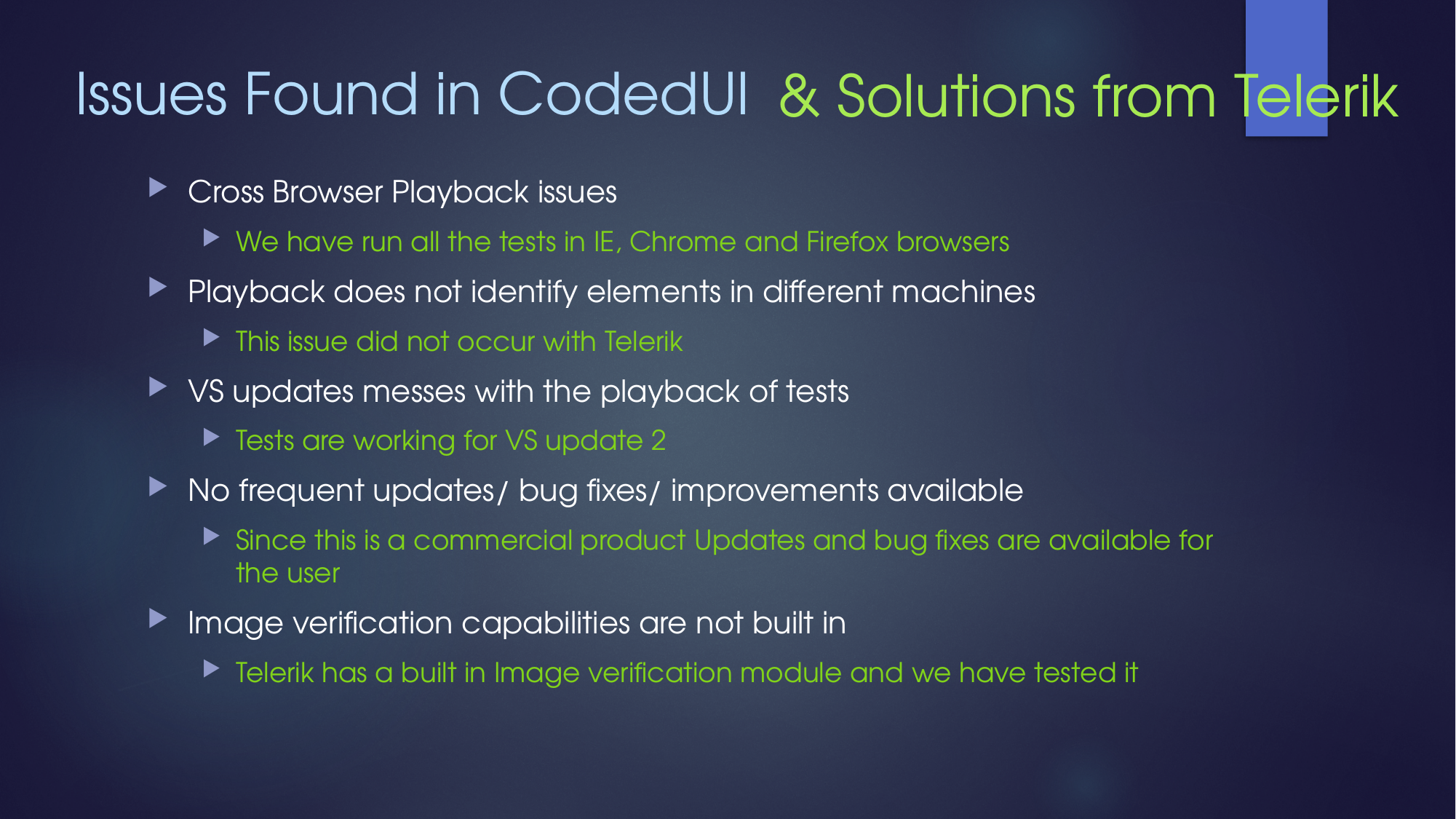

# Issues Found in CodedUI
& Solutions from Telerik
Cross Browser Playback issues
We have run all the tests in IE, Chrome and Firefox browsers
Playback does not identify elements in different machines
This issue did not occur with Telerik
VS updates messes with the playback of tests
Tests are working for VS update 2
No frequent updates/ bug fixes/ improvements available
Since this is a commercial product Updates and bug fixes are available for the user
Image verification capabilities are not built in
Telerik has a built in Image verification module and we have tested it